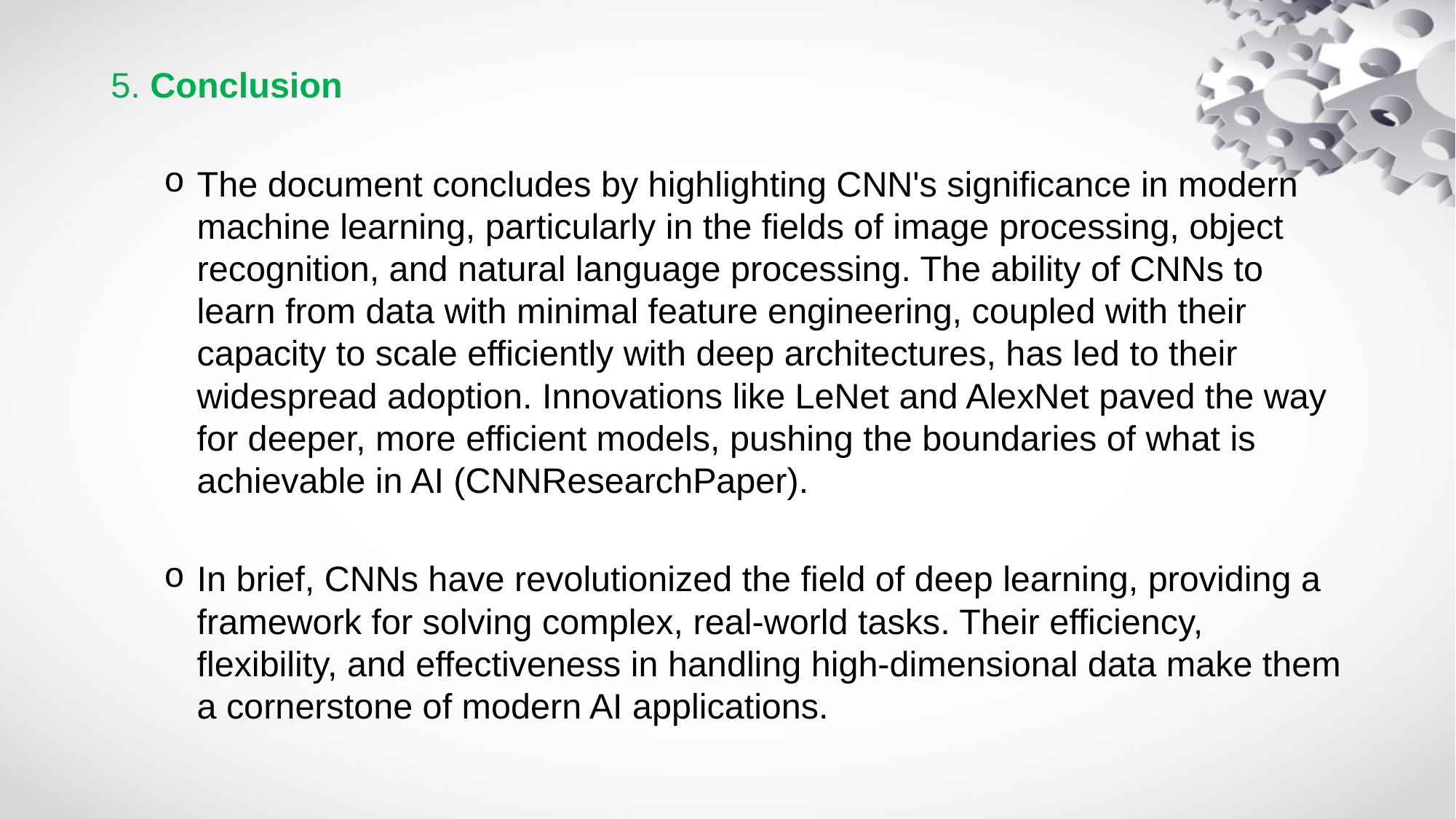

5. Conclusion

The document concludes by highlighting CNN's significance in modern machine learning, particularly in the fields of image processing, object recognition, and natural language processing. The ability of CNNs to learn from data with minimal feature engineering, coupled with their capacity to scale efficiently with deep architectures, has led to their widespread adoption. Innovations like LeNet and AlexNet paved the way for deeper, more efficient models, pushing the boundaries of what is achievable in AI (CNNResearchPaper).

In brief, CNNs have revolutionized the field of deep learning, providing a framework for solving complex, real-world tasks. Their efficiency, flexibility, and effectiveness in handling high-dimensional data make them a cornerstone of modern AI applications.